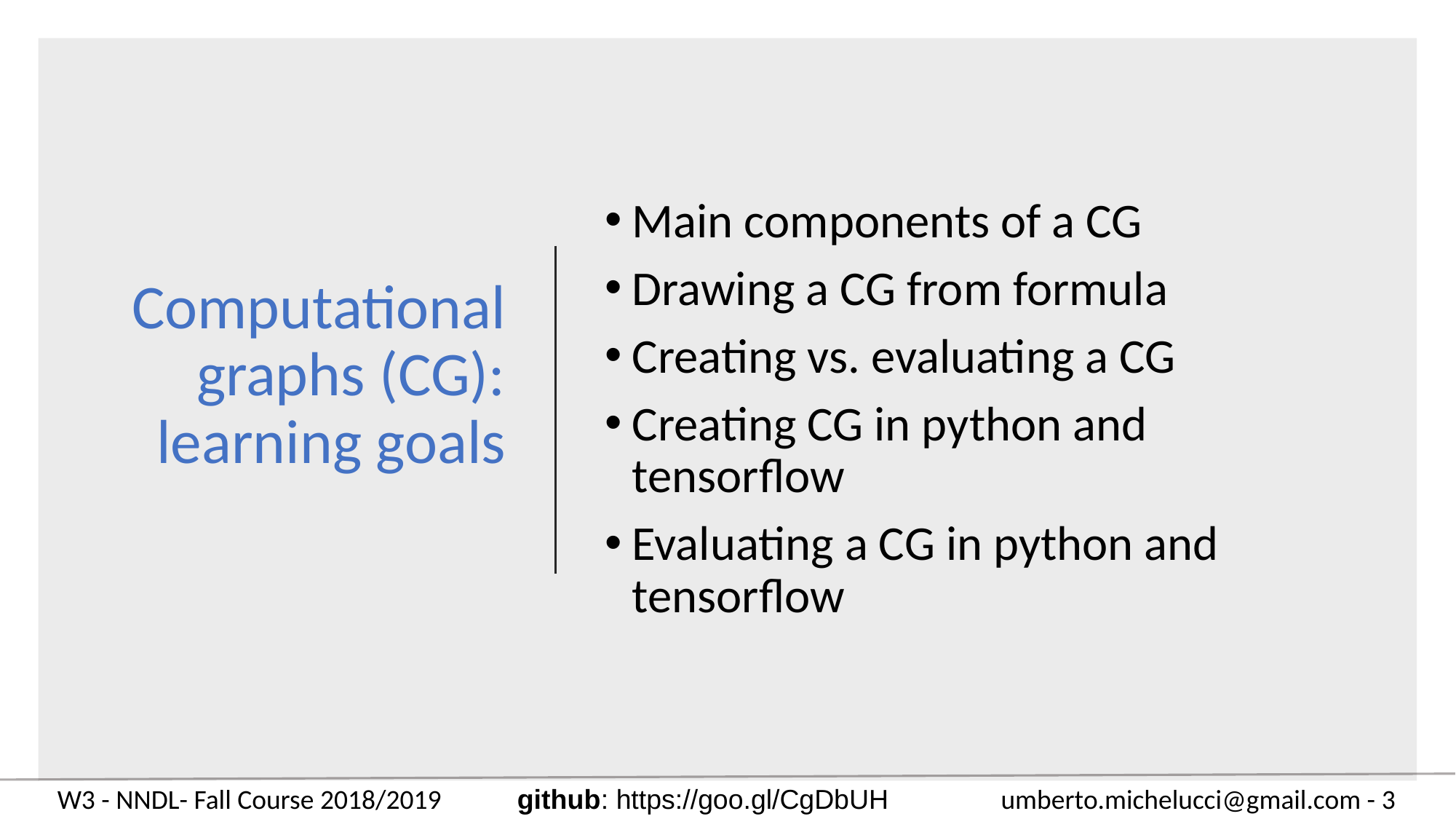

# Computational graphs (CG): learning goals
Main components of a CG
Drawing a CG from formula
Creating vs. evaluating a CG
Creating CG in python and tensorflow
Evaluating a CG in python and tensorflow